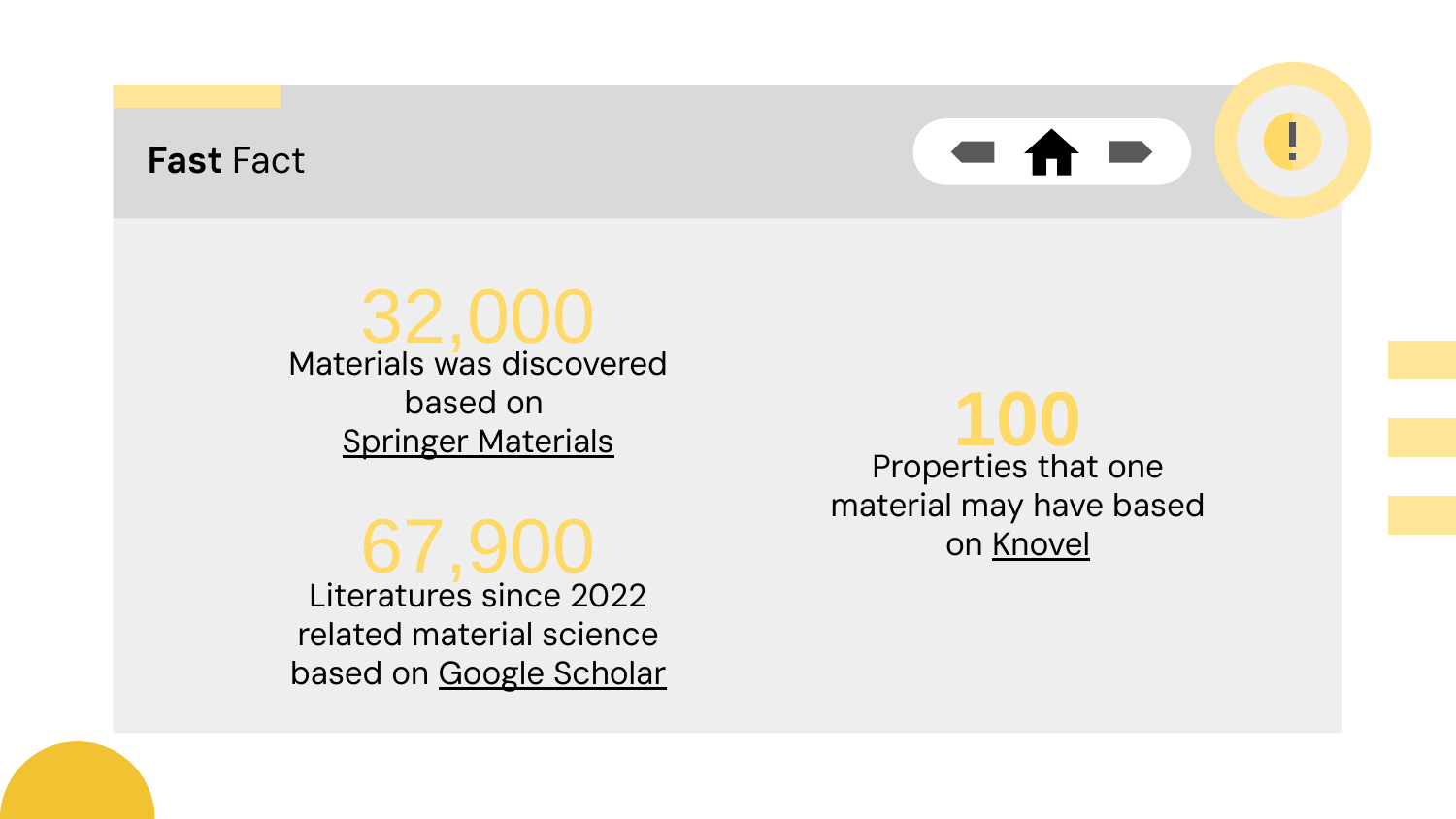

# Fast Fact

32,000
Materials was discovered based on Springer Materials
100
Properties that one material may have based on Knovel
67,900
Literatures since 2022 related material science based on Google Scholar